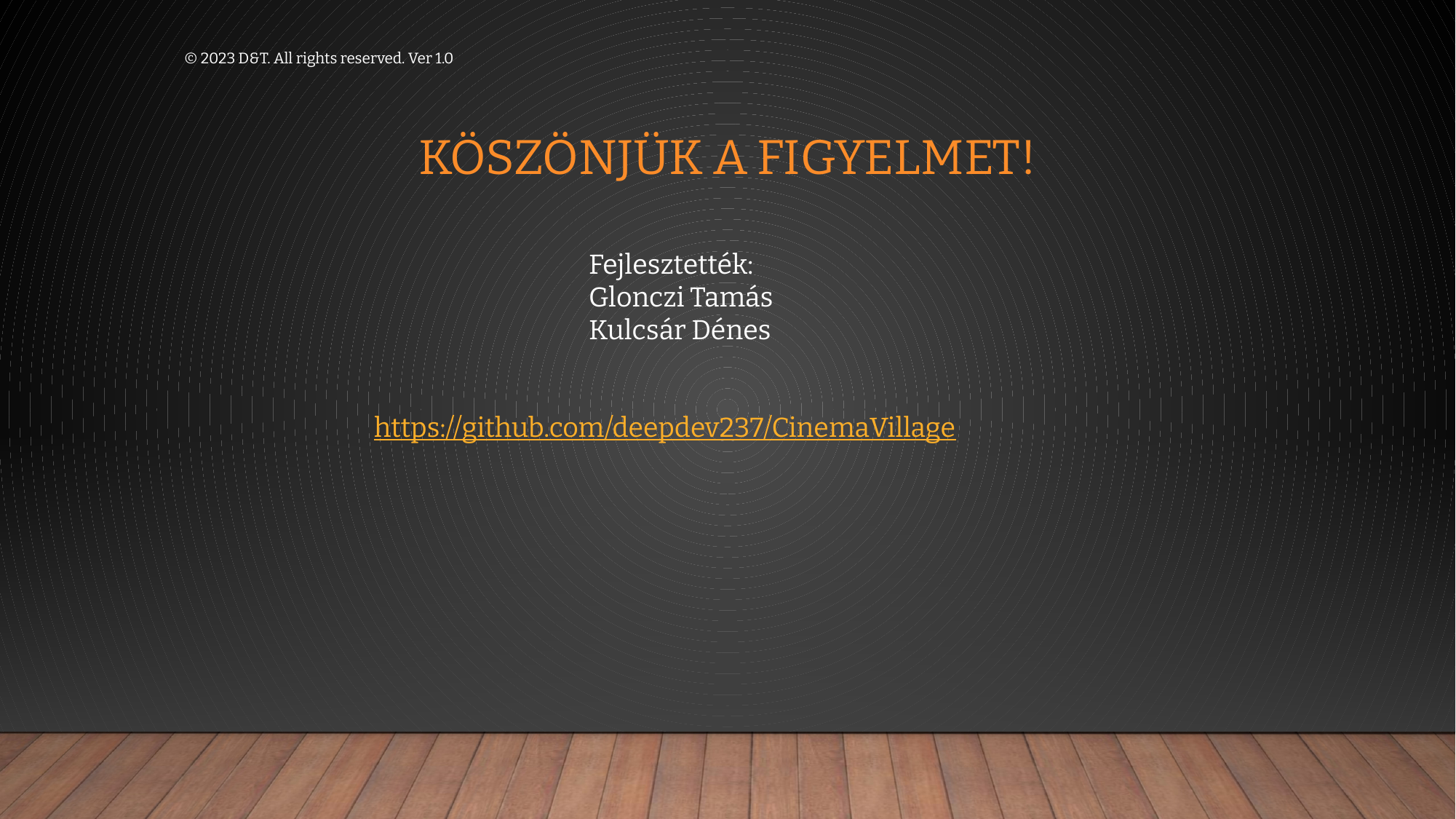

© 2023 D&T. All rights reserved. Ver 1.0
# Köszönjük a figyelmet!
Fejlesztették:
Glonczi Tamás
Kulcsár Dénes

https://github.com/deepdev237/CinemaVillage